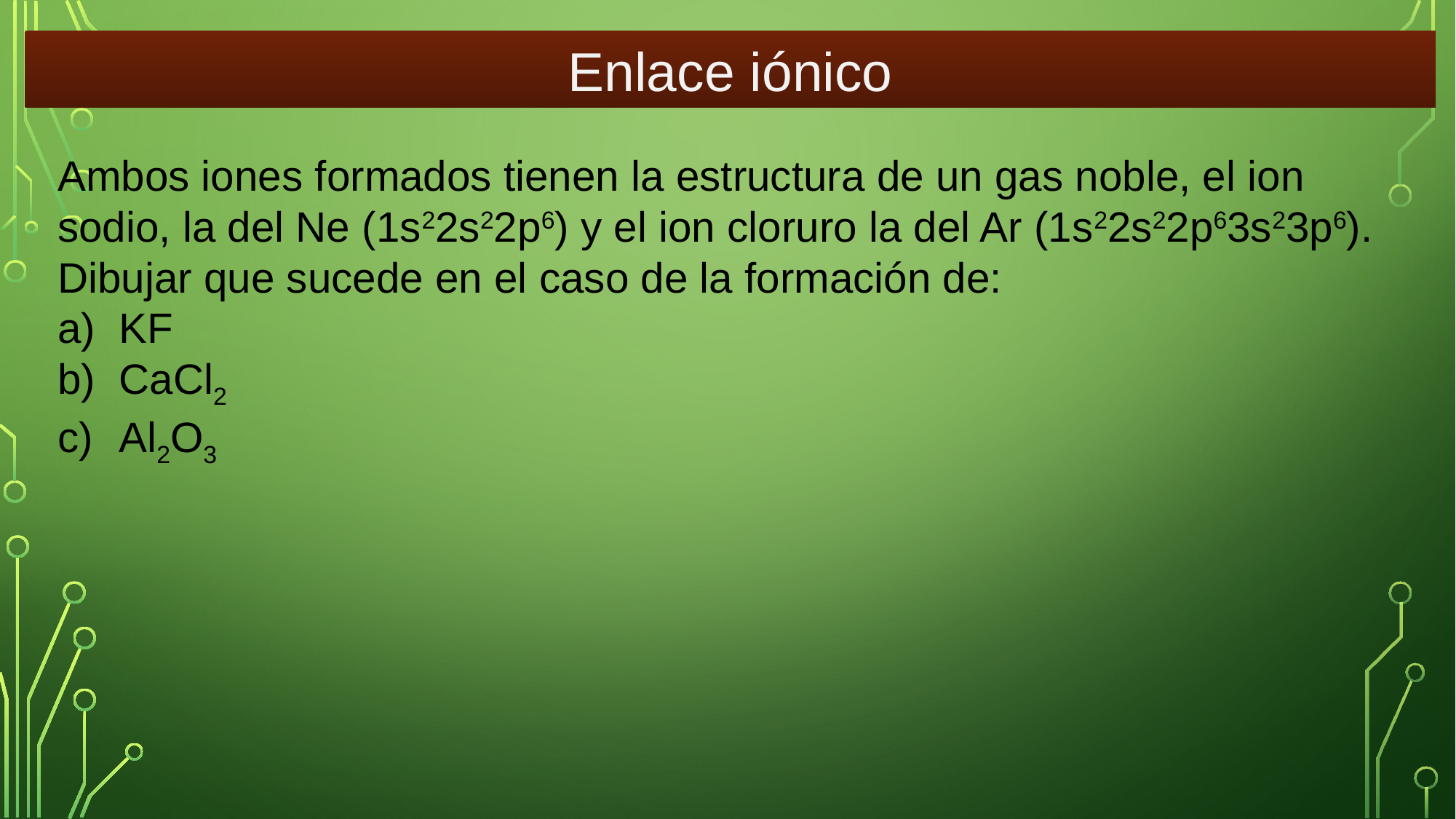

Enlace iónico
Ambos iones formados tienen la estructura de un gas noble, el ion sodio, la del Ne (1s22s22p6) y el ion cloruro la del Ar (1s22s22p63s23p6).
Dibujar que sucede en el caso de la formación de:
KF
CaCl2
Al2O3